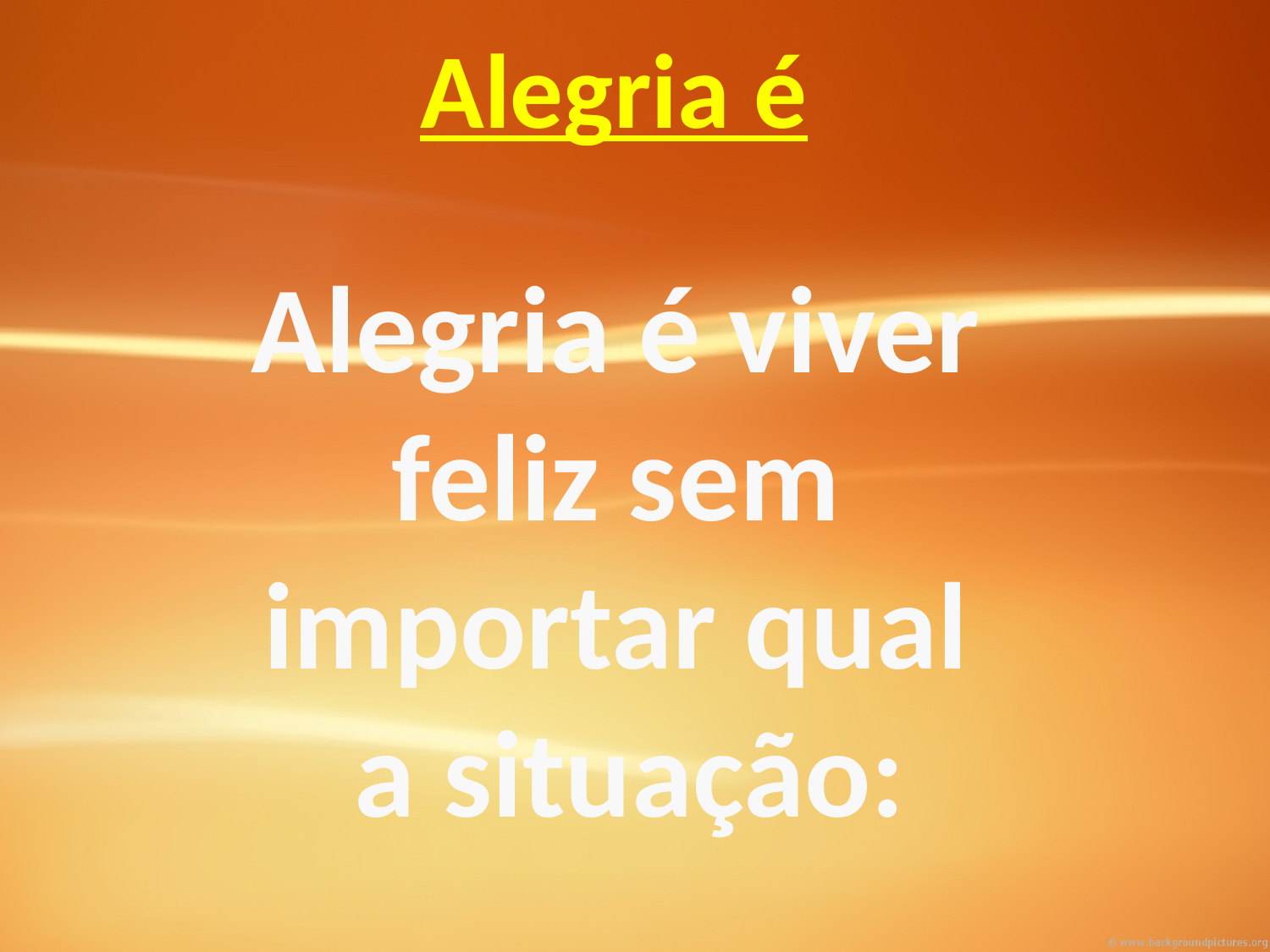

# Alegria é
Alegria é viver
feliz sem
importar qual
a situação: